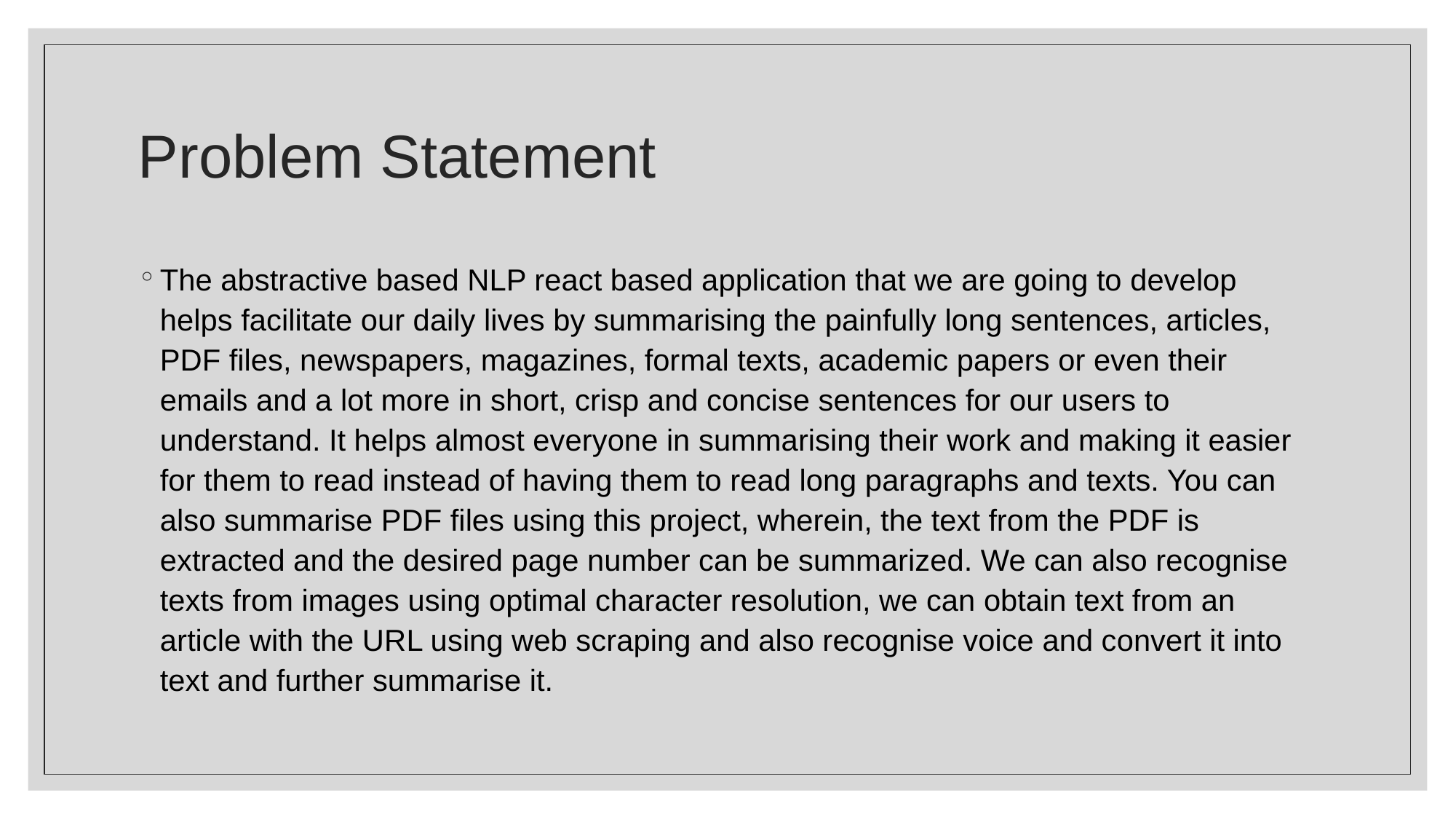

# Problem Statement
The abstractive based NLP react based application that we are going to develop helps facilitate our daily lives by summarising the painfully long sentences, articles, PDF files, newspapers, magazines, formal texts, academic papers or even their emails and a lot more in short, crisp and concise sentences for our users to understand. It helps almost everyone in summarising their work and making it easier for them to read instead of having them to read long paragraphs and texts. You can also summarise PDF files using this project, wherein, the text from the PDF is extracted and the desired page number can be summarized. We can also recognise texts from images using optimal character resolution, we can obtain text from an article with the URL using web scraping and also recognise voice and convert it into text and further summarise it.